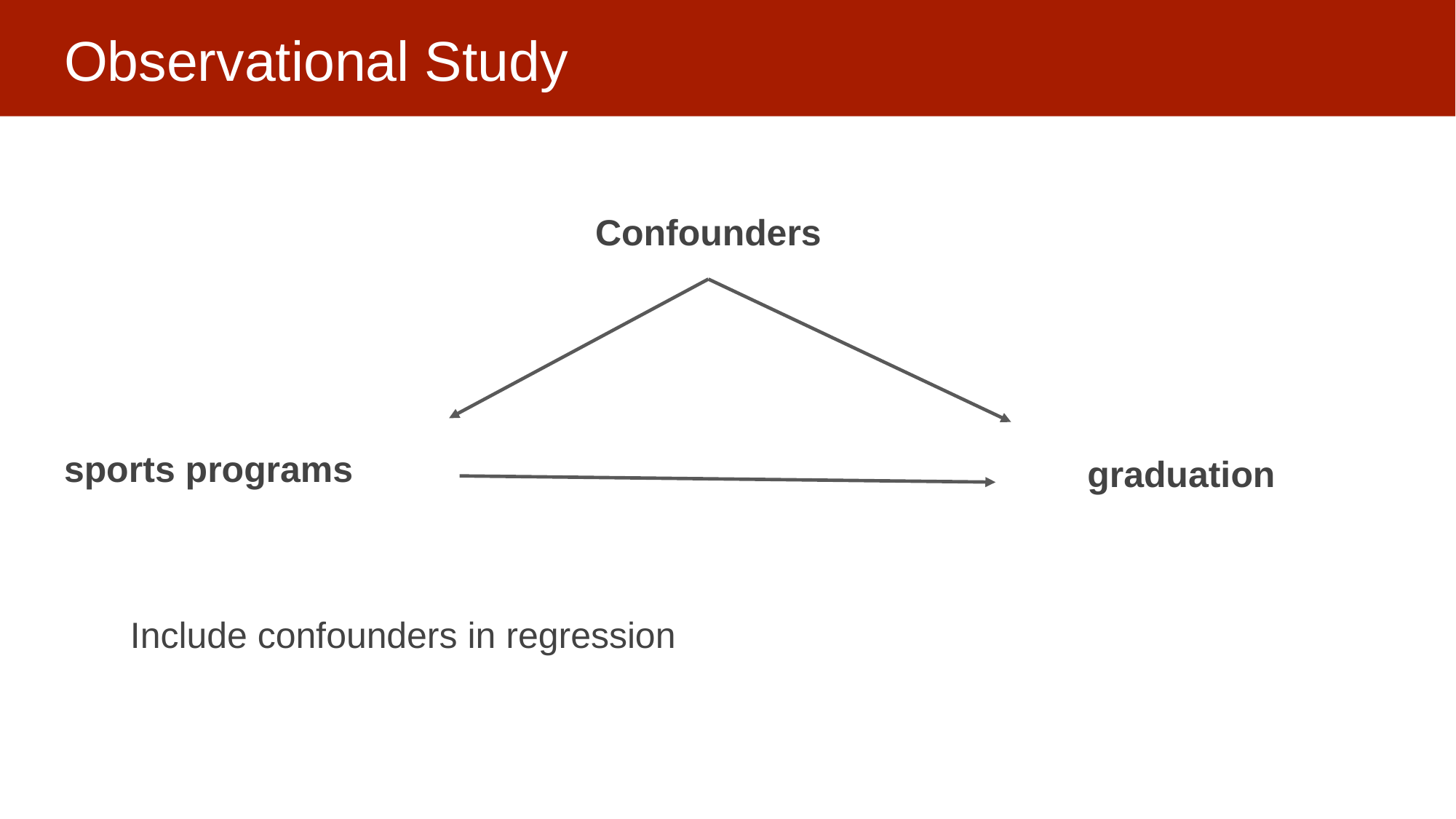

# Observational Study

sports programs
Confounders
graduation
Include confounders in regression